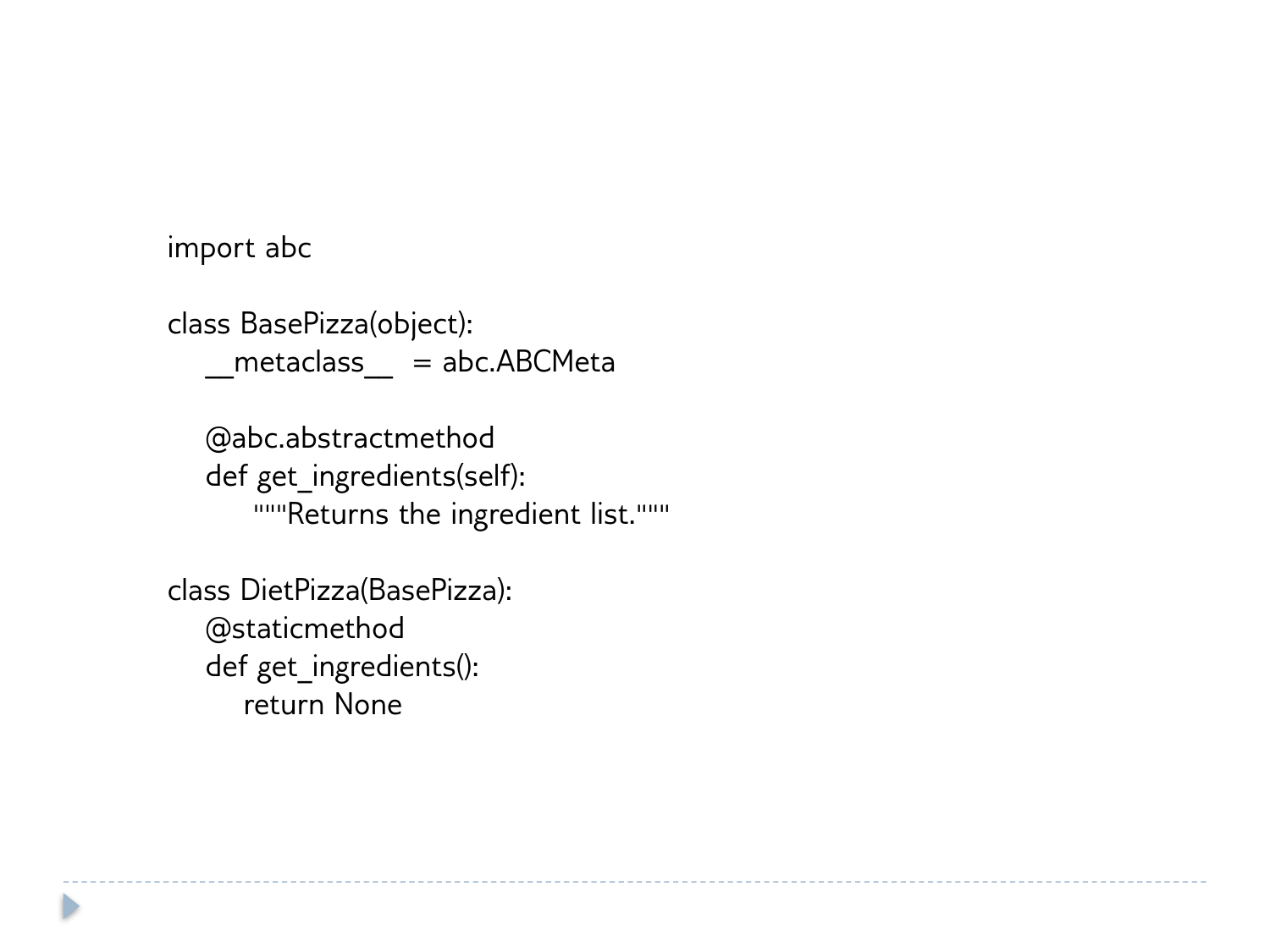

import abc

class BasePizza(object):
    __metaclass__  = abc.ABCMeta

    @abc.abstractmethod
    def get_ingredients(self):
         """Returns the ingredient list."""

class DietPizza(BasePizza):
    @staticmethod
    def get_ingredients():
        return None